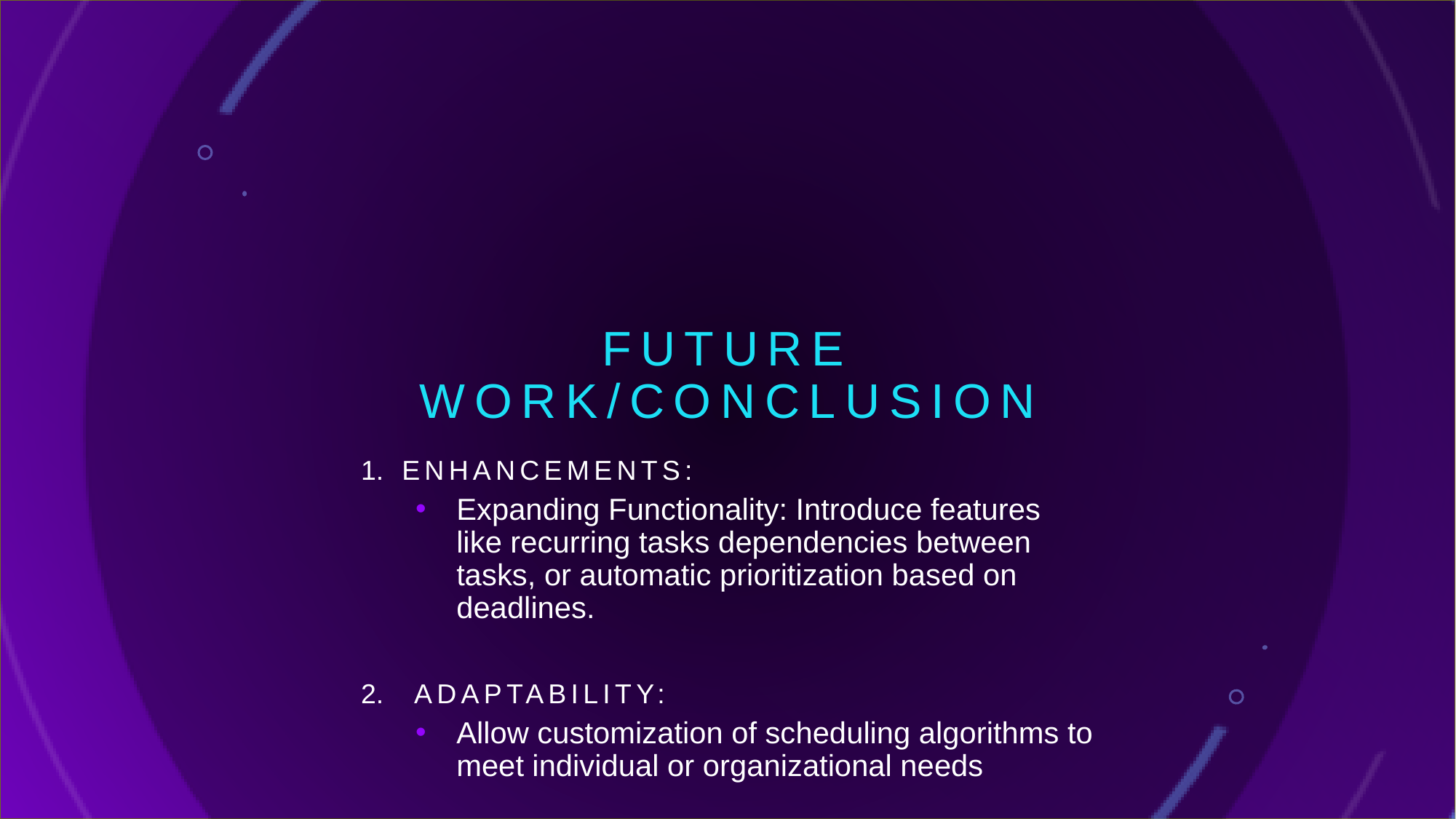

# Future work/conclusion
Enhancements:
Expanding Functionality: Introduce features like recurring tasks dependencies between tasks, or automatic prioritization based on deadlines.

 Adaptability:
Allow customization of scheduling algorithms to meet individual or organizational needs